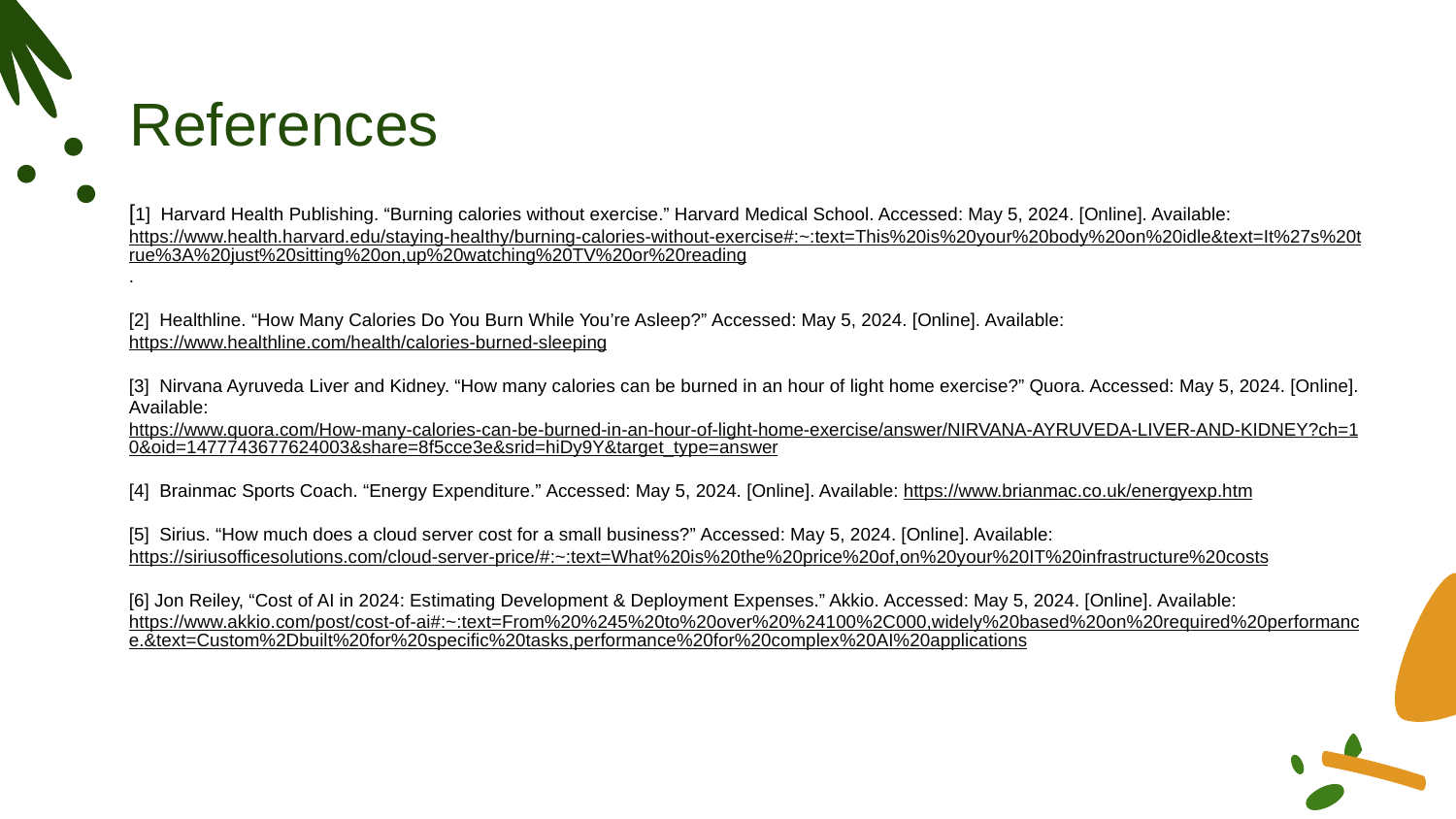

# References
[1]  Harvard Health Publishing. “Burning calories without exercise.” Harvard Medical School. Accessed: May 5, 2024. [Online]. Available: https://www.health.harvard.edu/staying-healthy/burning-calories-without-exercise#:~:text=This%20is%20your%20body%20on%20idle&text=It%27s%20true%3A%20just%20sitting%20on,up%20watching%20TV%20or%20reading.

[2]  Healthline. “How Many Calories Do You Burn While You’re Asleep?” Accessed: May 5, 2024. [Online]. Available: https://www.healthline.com/health/calories-burned-sleeping

[3]  Nirvana Ayruveda Liver and Kidney. “How many calories can be burned in an hour of light home exercise?” Quora. Accessed: May 5, 2024. [Online]. Available: https://www.quora.com/How-many-calories-can-be-burned-in-an-hour-of-light-home-exercise/answer/NIRVANA-AYRUVEDA-LIVER-AND-KIDNEY?ch=10&oid=1477743677624003&share=8f5cce3e&srid=hiDy9Y&target_type=answer

[4]  Brainmac Sports Coach. “Energy Expenditure.” Accessed: May 5, 2024. [Online]. Available: https://www.brianmac.co.uk/energyexp.htm

[5]  Sirius. “How much does a cloud server cost for a small business?” Accessed: May 5, 2024. [Online]. Available: https://siriusofficesolutions.com/cloud-server-price/#:~:text=What%20is%20the%20price%20of,on%20your%20IT%20infrastructure%20costs

[6] Jon Reiley, “Cost of AI in 2024: Estimating Development & Deployment Expenses.” Akkio. Accessed: May 5, 2024. [Online]. Available: https://www.akkio.com/post/cost-of-ai#:~:text=From%20%245%20to%20over%20%24100%2C000,widely%20based%20on%20required%20performance.&text=Custom%2Dbuilt%20for%20specific%20tasks,performance%20for%20complex%20AI%20applications